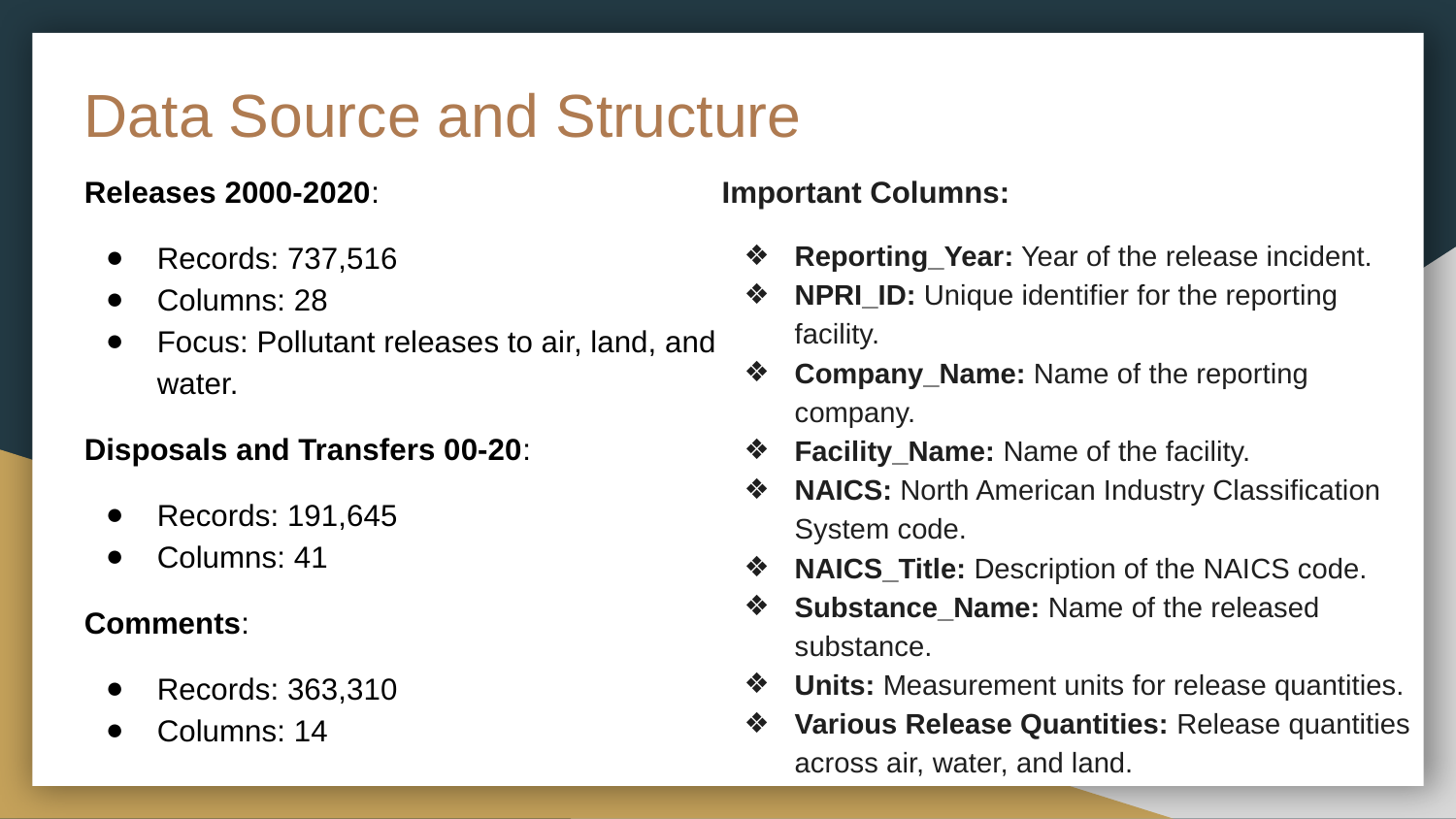

# Data Source and Structure
Releases 2000-2020:
Records: 737,516
Columns: 28
Focus: Pollutant releases to air, land, and water.
Disposals and Transfers 00-20:
Records: 191,645
Columns: 41
Comments:
Records: 363,310
Columns: 14
Important Columns:
Reporting_Year: Year of the release incident.
NPRI_ID: Unique identifier for the reporting facility.
Company_Name: Name of the reporting company.
Facility_Name: Name of the facility.
NAICS: North American Industry Classification System code.
NAICS_Title: Description of the NAICS code.
Substance_Name: Name of the released substance.
Units: Measurement units for release quantities.
Various Release Quantities: Release quantities across air, water, and land.